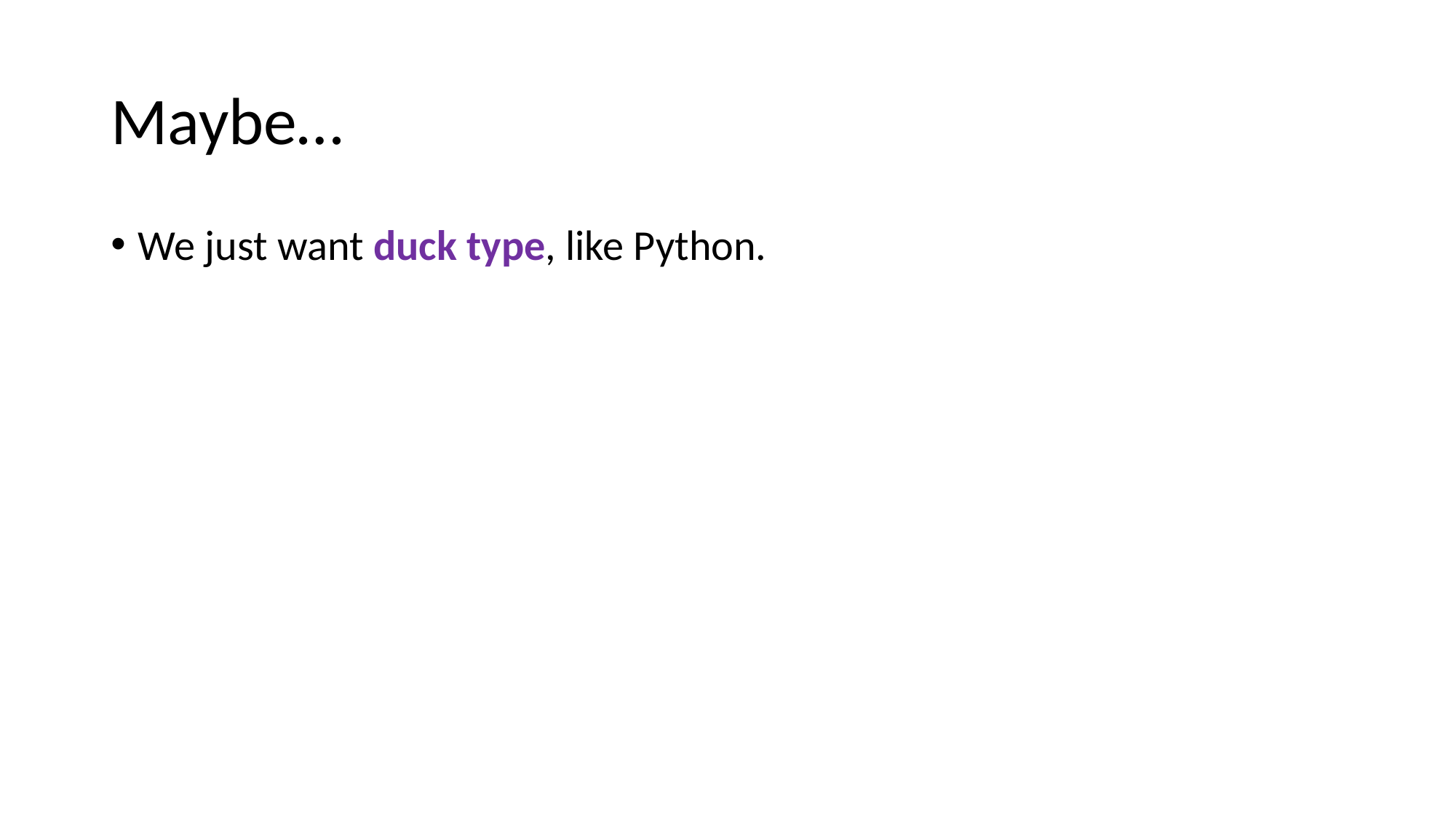

# Maybe…
We just want duck type, like Python.